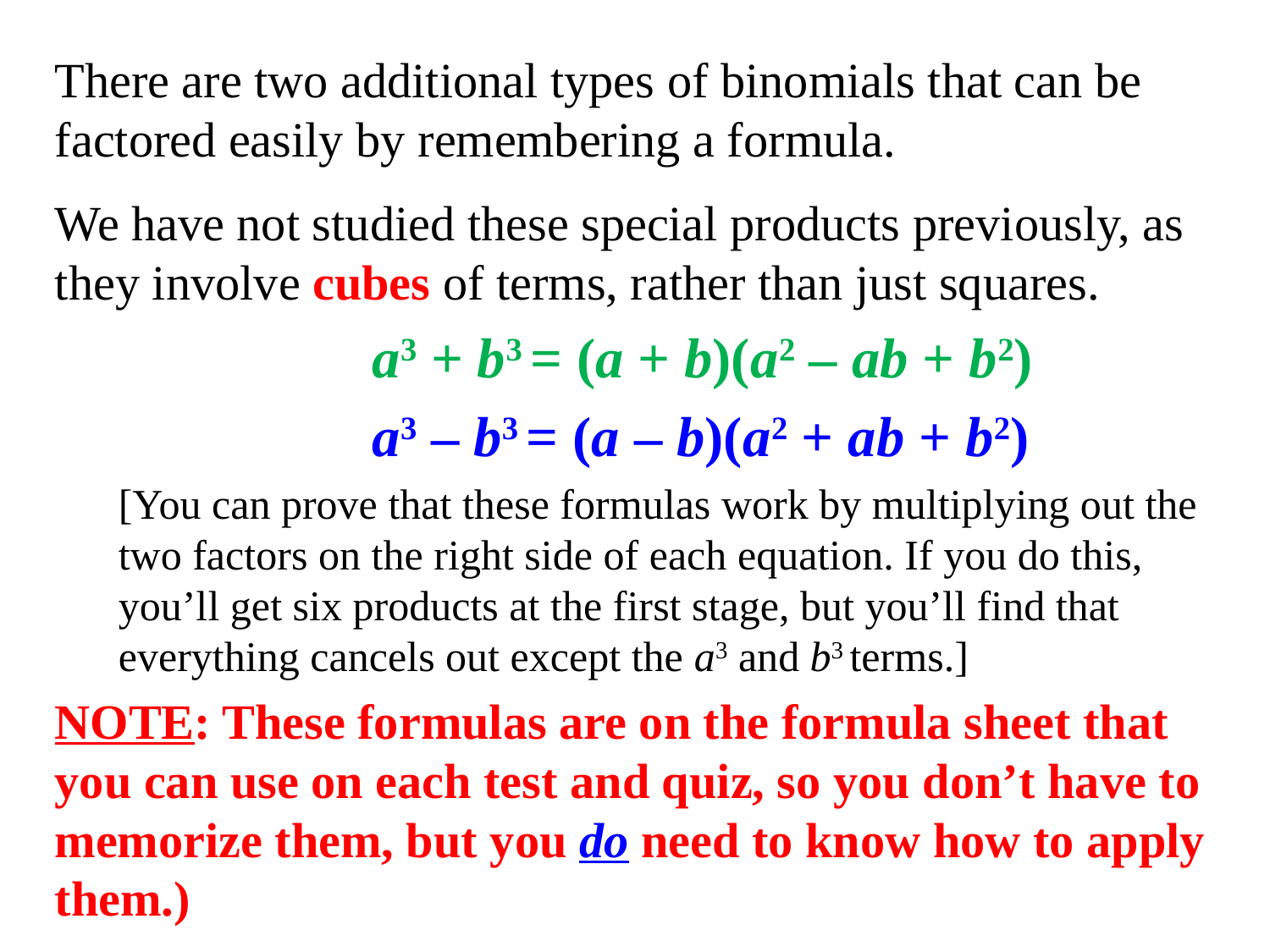

There are two additional types of binomials that can be factored easily by remembering a formula.
We have not studied these special products previously, as they involve cubes of terms, rather than just squares.
		a3 + b3 = (a + b)(a2 – ab + b2)
		a3 – b3 = (a – b)(a2 + ab + b2)
[You can prove that these formulas work by multiplying out the two factors on the right side of each equation. If you do this, you’ll get six products at the first stage, but you’ll find that everything cancels out except the a3 and b3 terms.]
NOTE: These formulas are on the formula sheet that you can use on each test and quiz, so you don’t have to memorize them, but you do need to know how to apply them.)